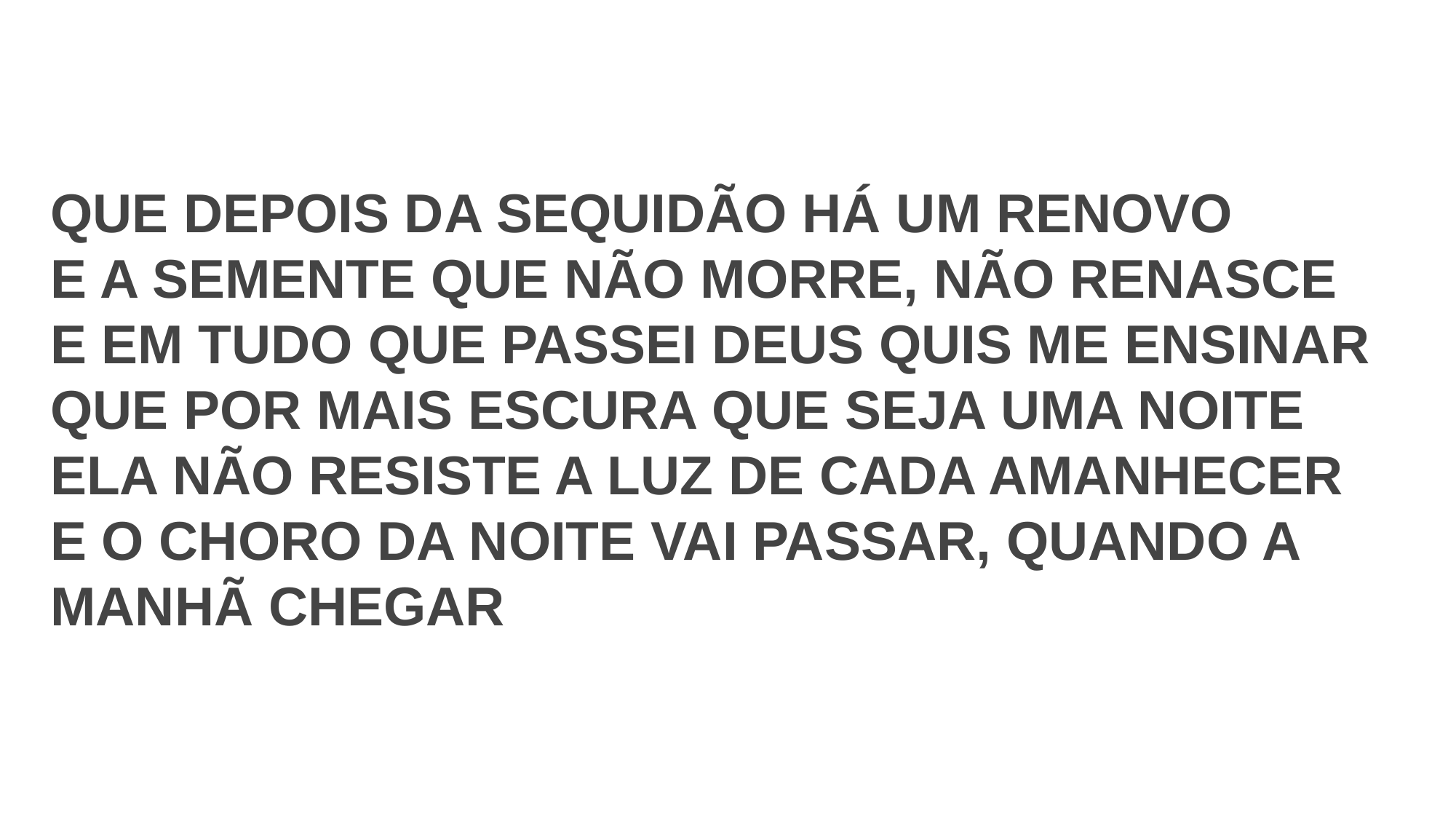

QUE DEPOIS DA SEQUIDÃO HÁ UM RENOVO
E A SEMENTE QUE NÃO MORRE, NÃO RENASCE
E EM TUDO QUE PASSEI DEUS QUIS ME ENSINAR
QUE POR MAIS ESCURA QUE SEJA UMA NOITE
ELA NÃO RESISTE A LUZ DE CADA AMANHECER
E O CHORO DA NOITE VAI PASSAR, QUANDO A MANHÃ CHEGAR